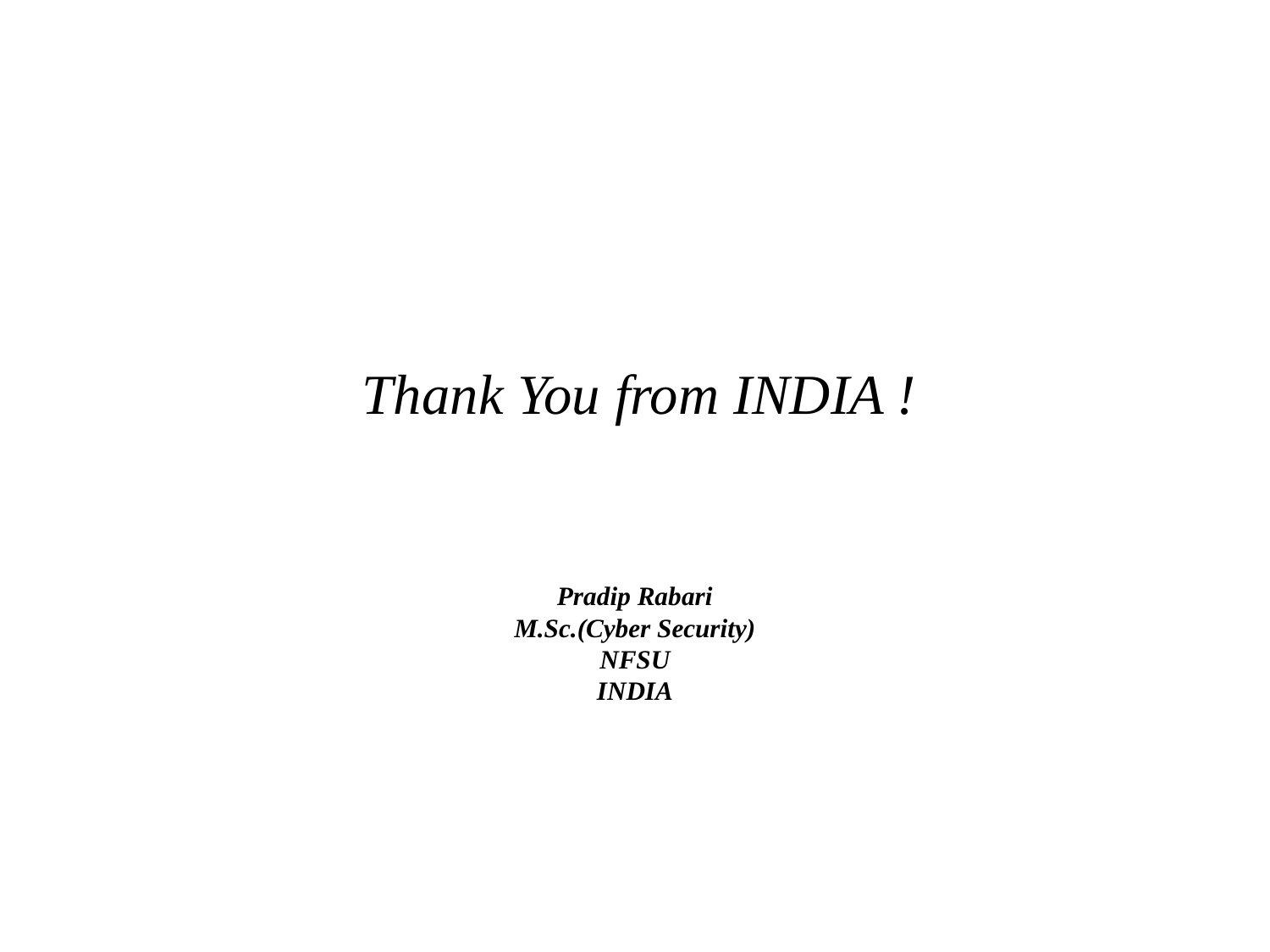

# Thank You from INDIA !
Pradip Rabari
M.Sc.(Cyber Security)
NFSU
INDIA
June 2018
29